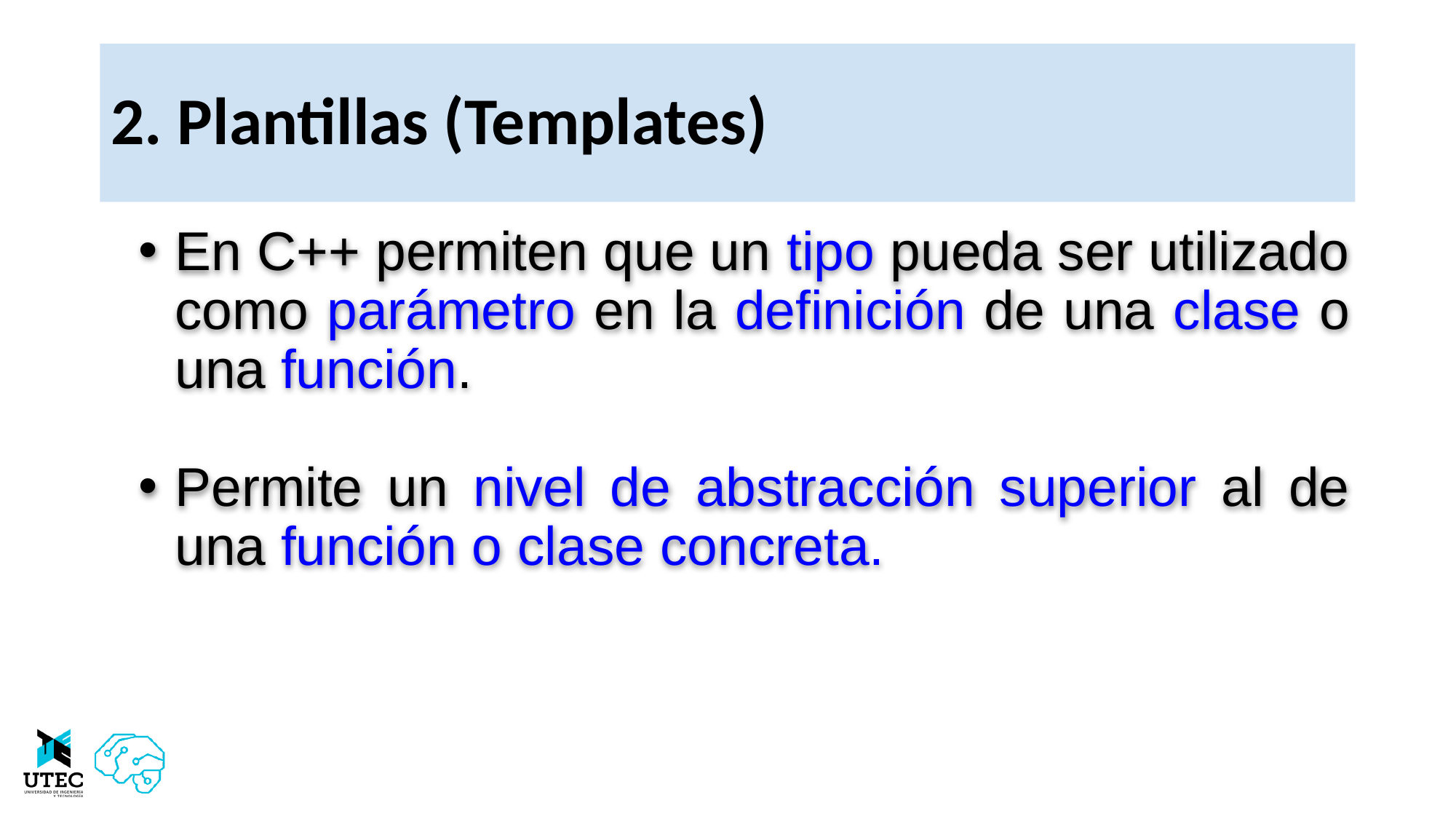

# 2. Plantillas (Templates)
En C++ permiten que un tipo pueda ser utilizado como parámetro en la definición de una clase o una función.

Permite un nivel de abstracción superior al de una función o clase concreta.